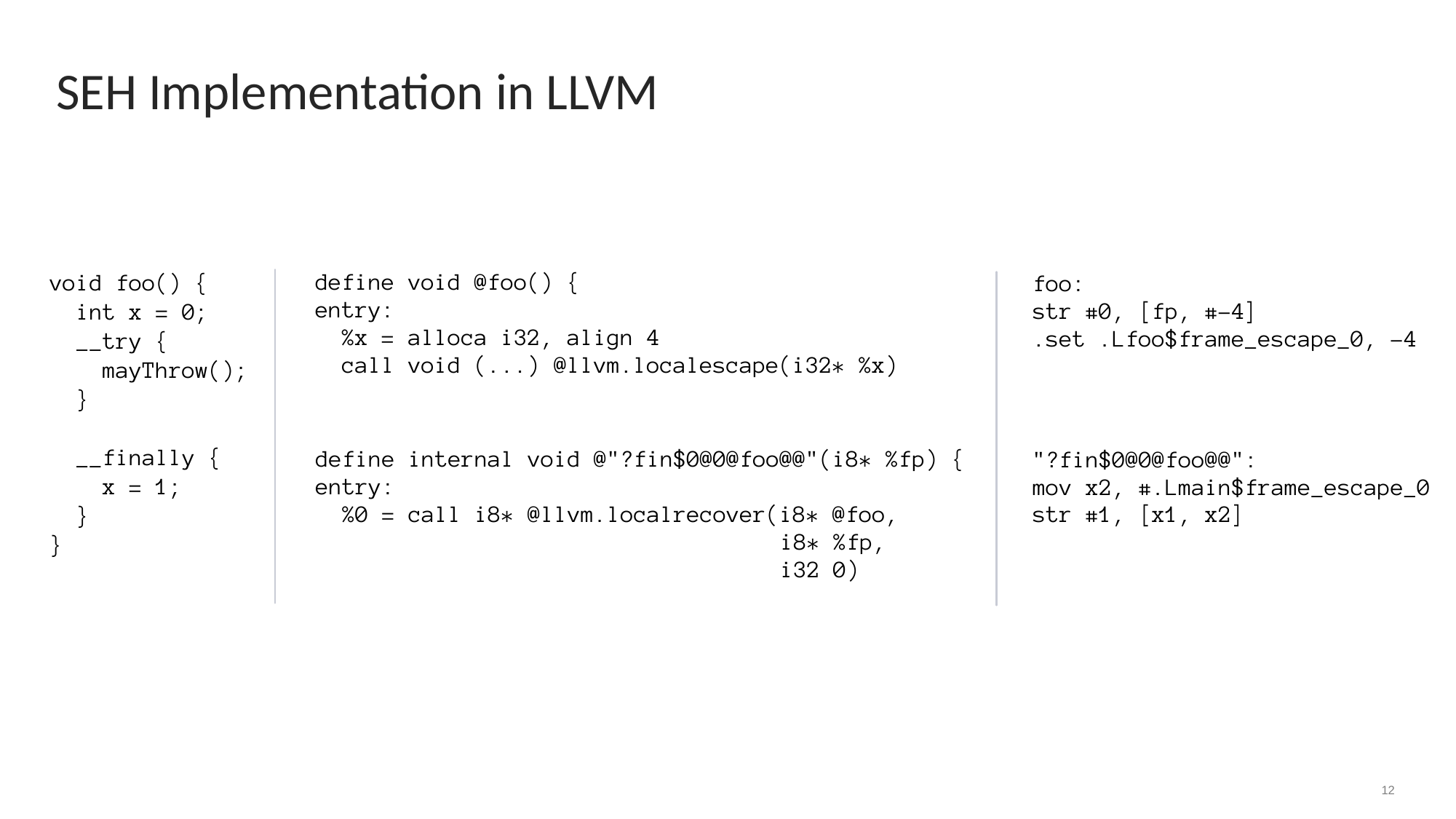

# SEH Implementation in LLVM
void foo() {
  int x = 0;
  __try {
    mayThrow();
  }

  __finally {
    x = 1;
  }
}
define void @foo() {
entry:
  %x = alloca i32, align 4
  call void (...) @llvm.localescape(i32* %x)
foo:
str #0, [fp, #-4]
.set .Lfoo$frame_escape_0, -4
define internal void @"?fin$0@0@foo@@"(i8* %fp) {
entry:
  %0 = call i8* @llvm.localrecover(i8* @foo,
                                   i8* %fp,
                                   i32 0)
"?fin$0@0@foo@@":
mov x2, #.Lmain$frame_escape_0
str #1, [x1, x2]